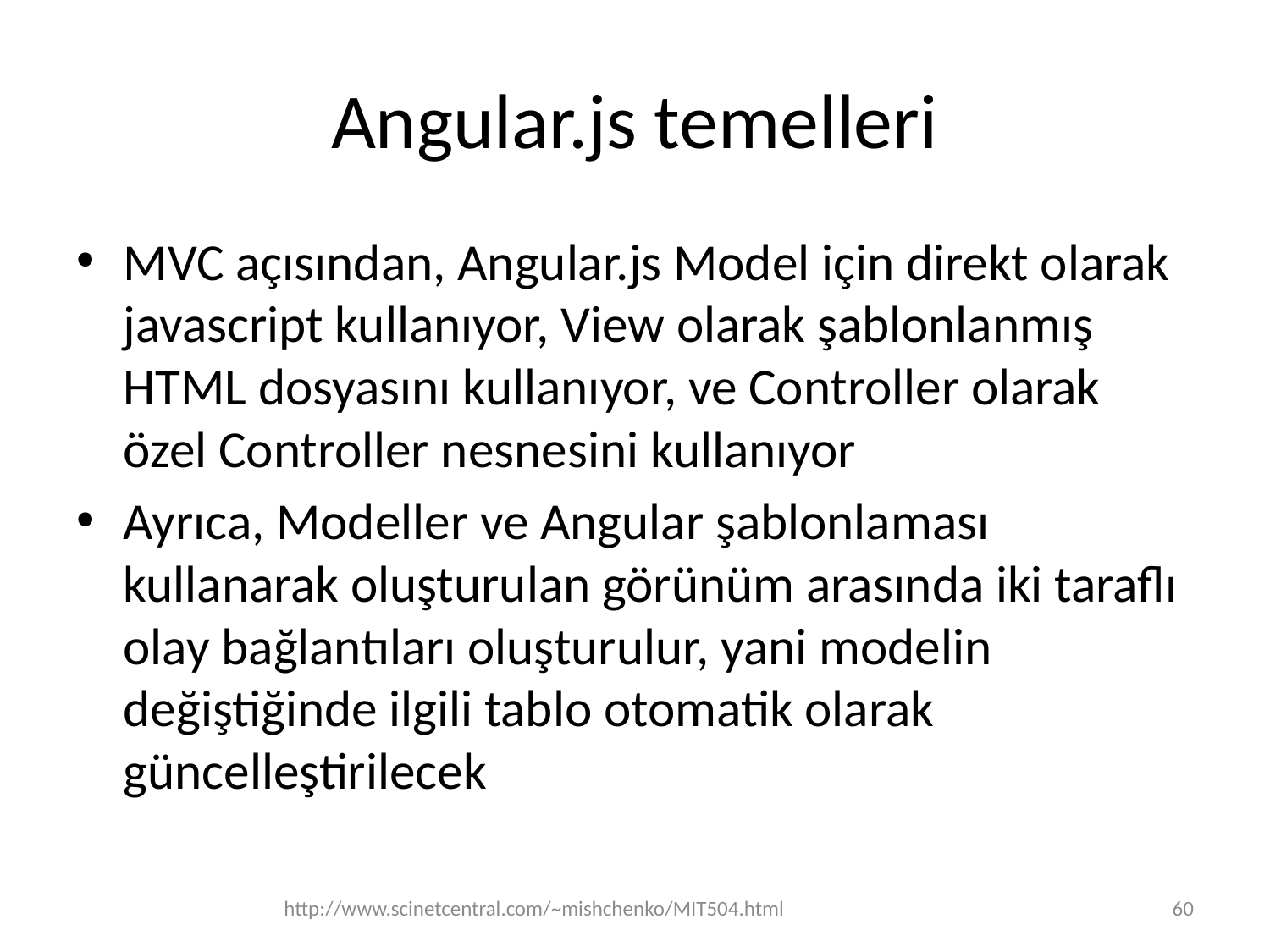

# Angular.js temelleri
MVC açısından, Angular.js Model için direkt olarak javascript kullanıyor, View olarak şablonlanmış HTML dosyasını kullanıyor, ve Controller olarak özel Controller nesnesini kullanıyor
Ayrıca, Modeller ve Angular şablonlaması kullanarak oluşturulan görünüm arasında iki taraflı olay bağlantıları oluşturulur, yani modelin değiştiğinde ilgili tablo otomatik olarak güncelleştirilecek
http://www.scinetcentral.com/~mishchenko/MIT504.html
60